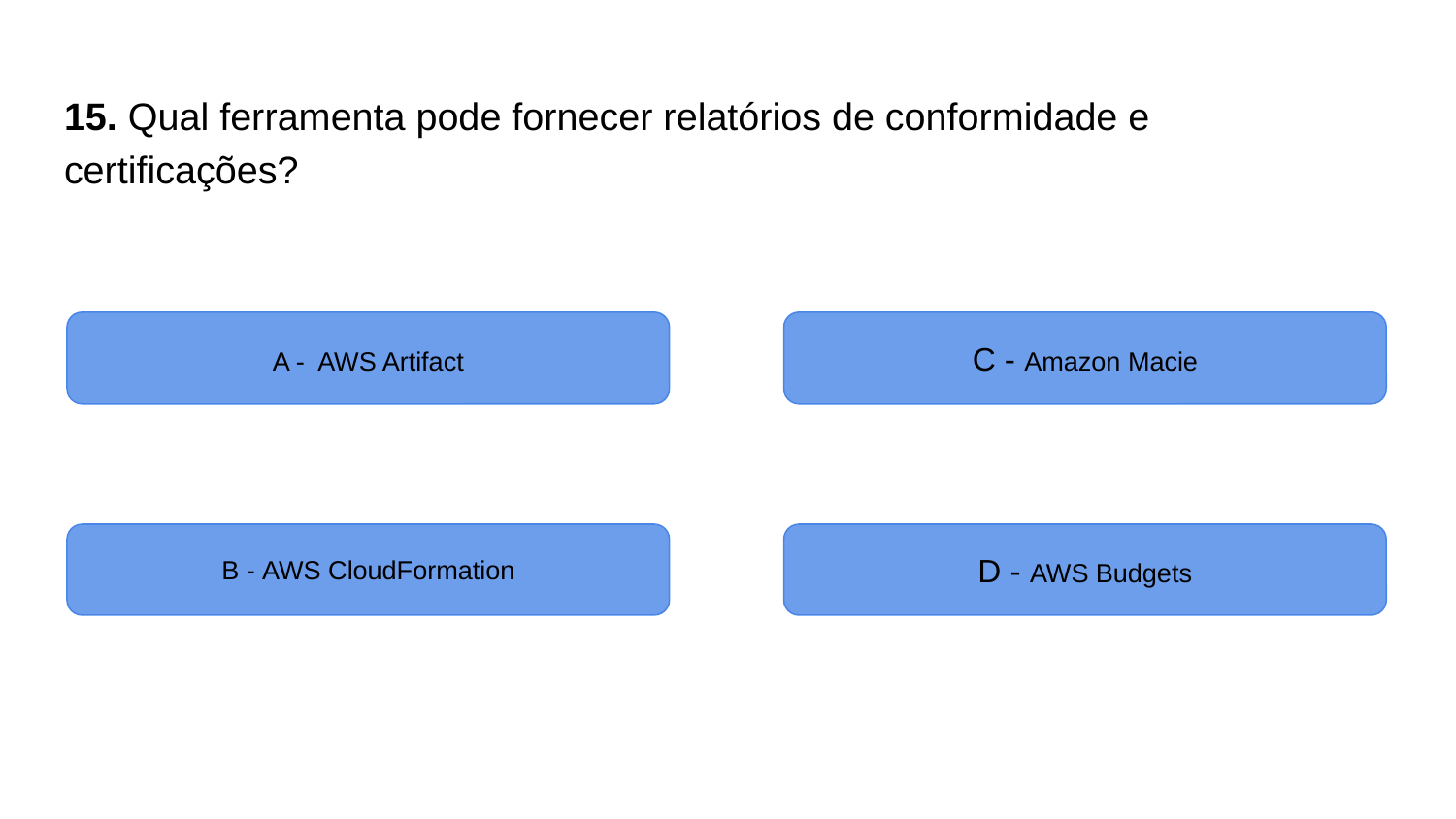

# 15. Qual ferramenta pode fornecer relatórios de conformidade e certificações?

A -  AWS Artifact
C - Amazon Macie
B - AWS CloudFormation
D - AWS Budgets